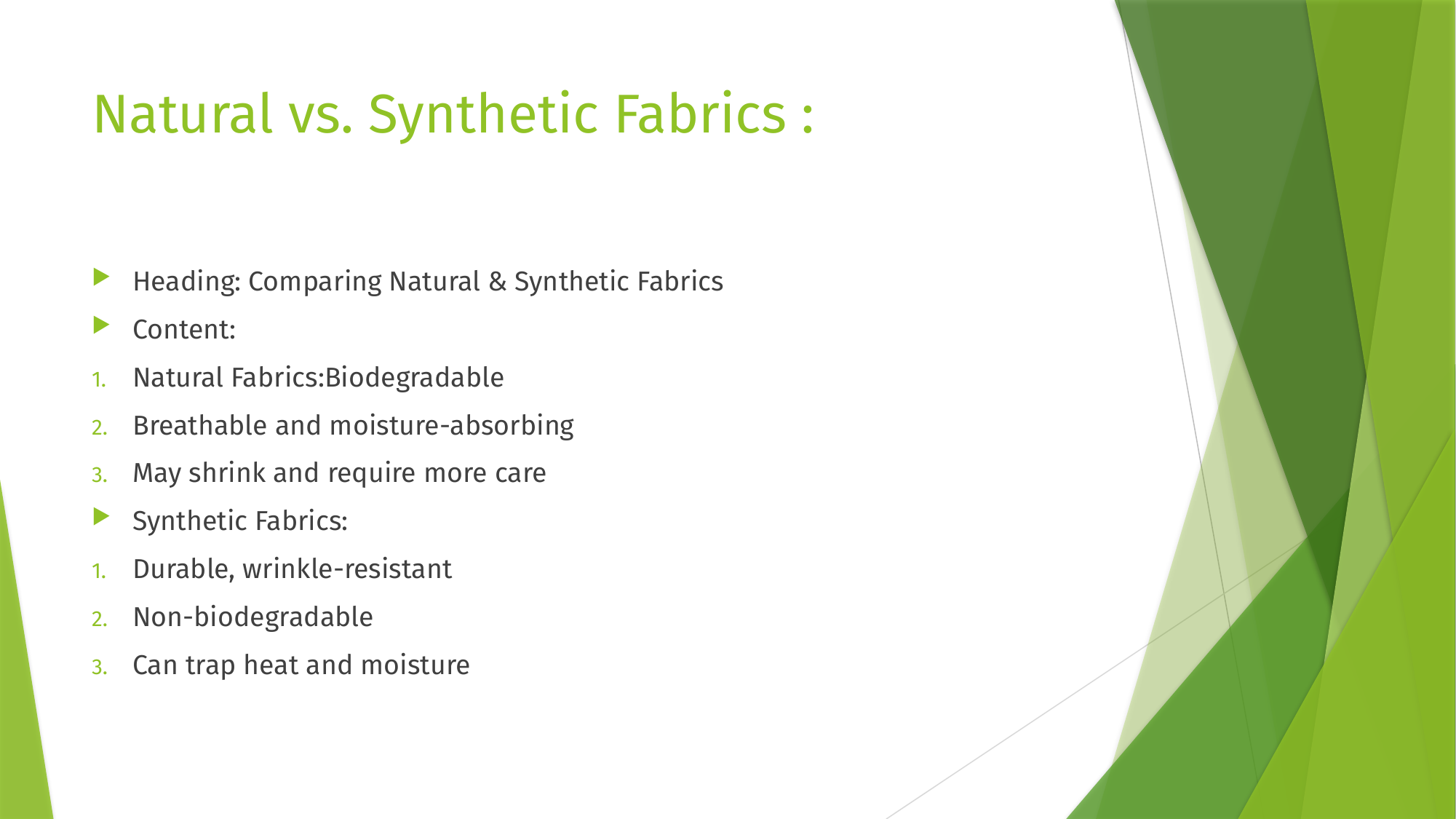

# Natural vs. Synthetic Fabrics :
Heading: Comparing Natural & Synthetic Fabrics
Content:
Natural Fabrics:Biodegradable
Breathable and moisture-absorbing
May shrink and require more care
Synthetic Fabrics:
Durable, wrinkle-resistant
Non-biodegradable
Can trap heat and moisture